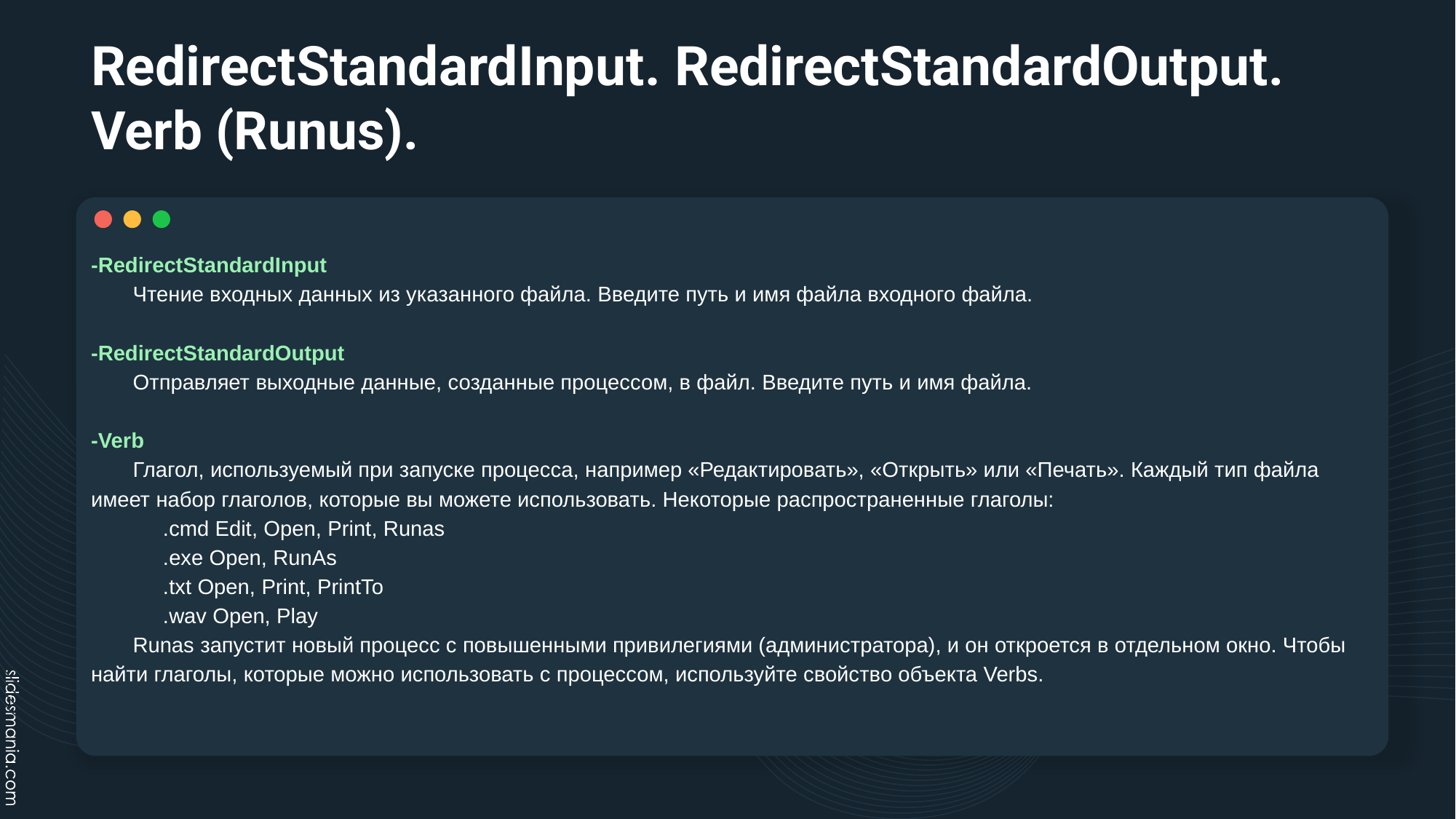

# RedirectStandardInput. RedirectStandardOutput. Verb (Runus).
-RedirectStandardInput
       Чтение входных данных из указанного файла. Введите путь и имя файла входного файла.

-RedirectStandardOutput
       Отправляет выходные данные, созданные процессом, в файл. Введите путь и имя файла.

-Verb
       Глагол, используемый при запуске процесса, например «Редактировать», «Открыть» или «Печать». Каждый тип файла имеет набор глаголов, которые вы можете использовать. Некоторые распространенные глаголы:
            .cmd Edit, Open, Print, Runas
            .exe Open, RunAs
            .txt Open, Print, PrintTo
            .wav Open, Play
       Runas запустит новый процесс с повышенными привилегиями (администратора), и он откроется в отдельном окно. Чтобы найти глаголы, которые можно использовать с процессом, используйте свойство объекта Verbs.